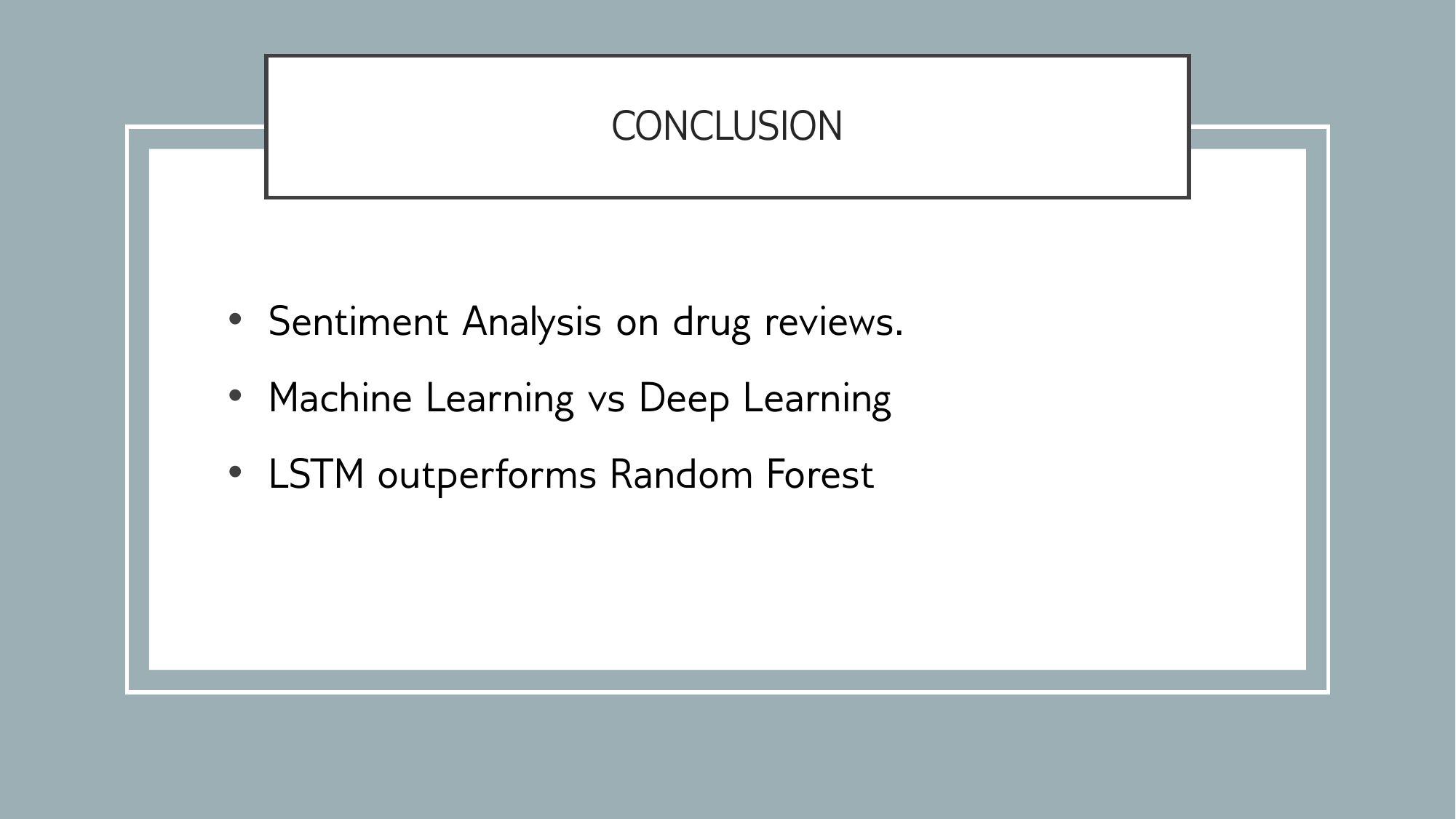

# CONCLUSION

Sentiment Analysis on drug reviews.
Machine Learning vs Deep Learning
LSTM outperforms Random Forest